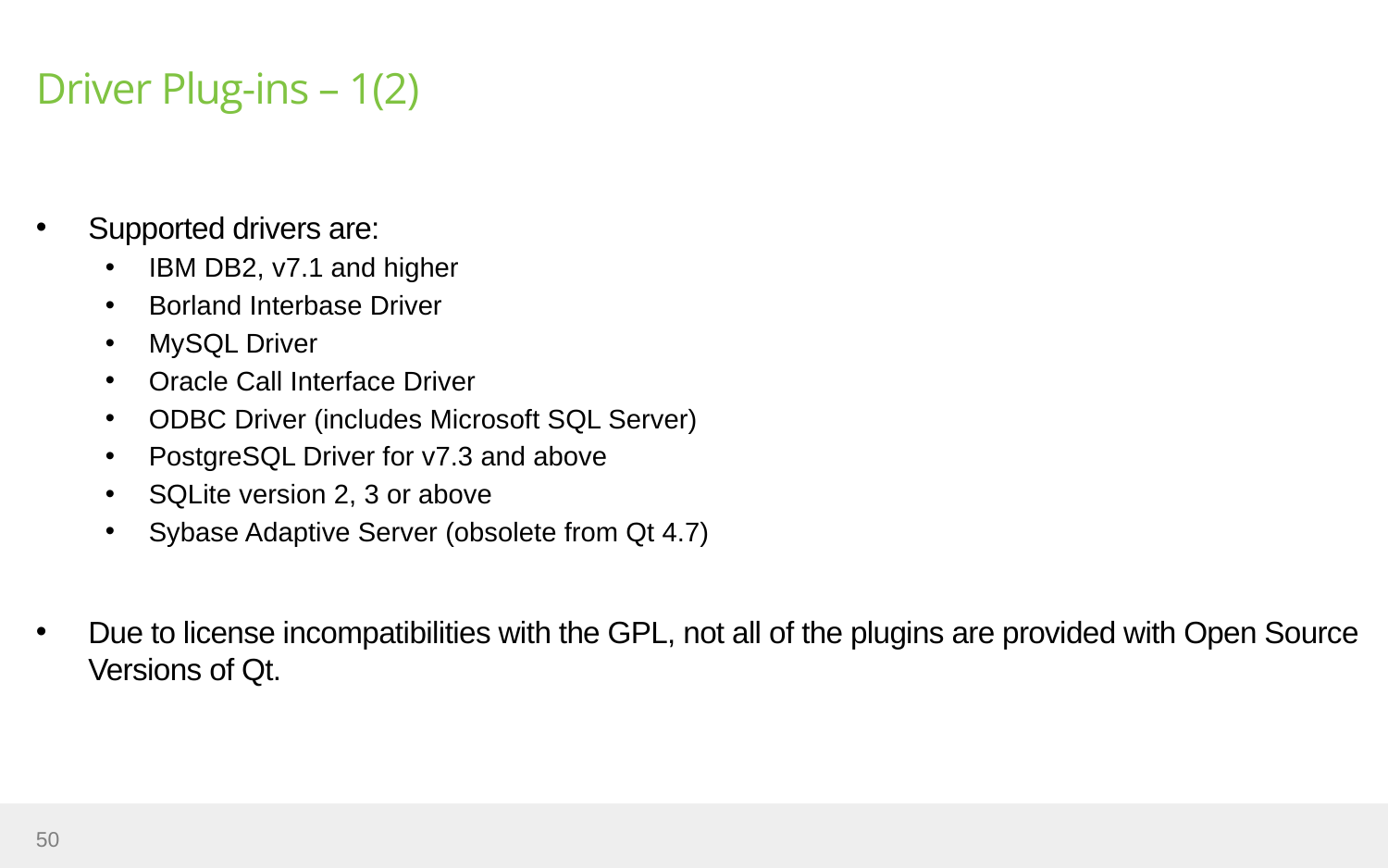

# Driver Plug-ins – 1(2)
Supported drivers are:
IBM DB2, v7.1 and higher
Borland Interbase Driver
MySQL Driver
Oracle Call Interface Driver
ODBC Driver (includes Microsoft SQL Server)
PostgreSQL Driver for v7.3 and above
SQLite version 2, 3 or above
Sybase Adaptive Server (obsolete from Qt 4.7)

Due to license incompatibilities with the GPL, not all of the plugins are provided with Open Source Versions of Qt.

50